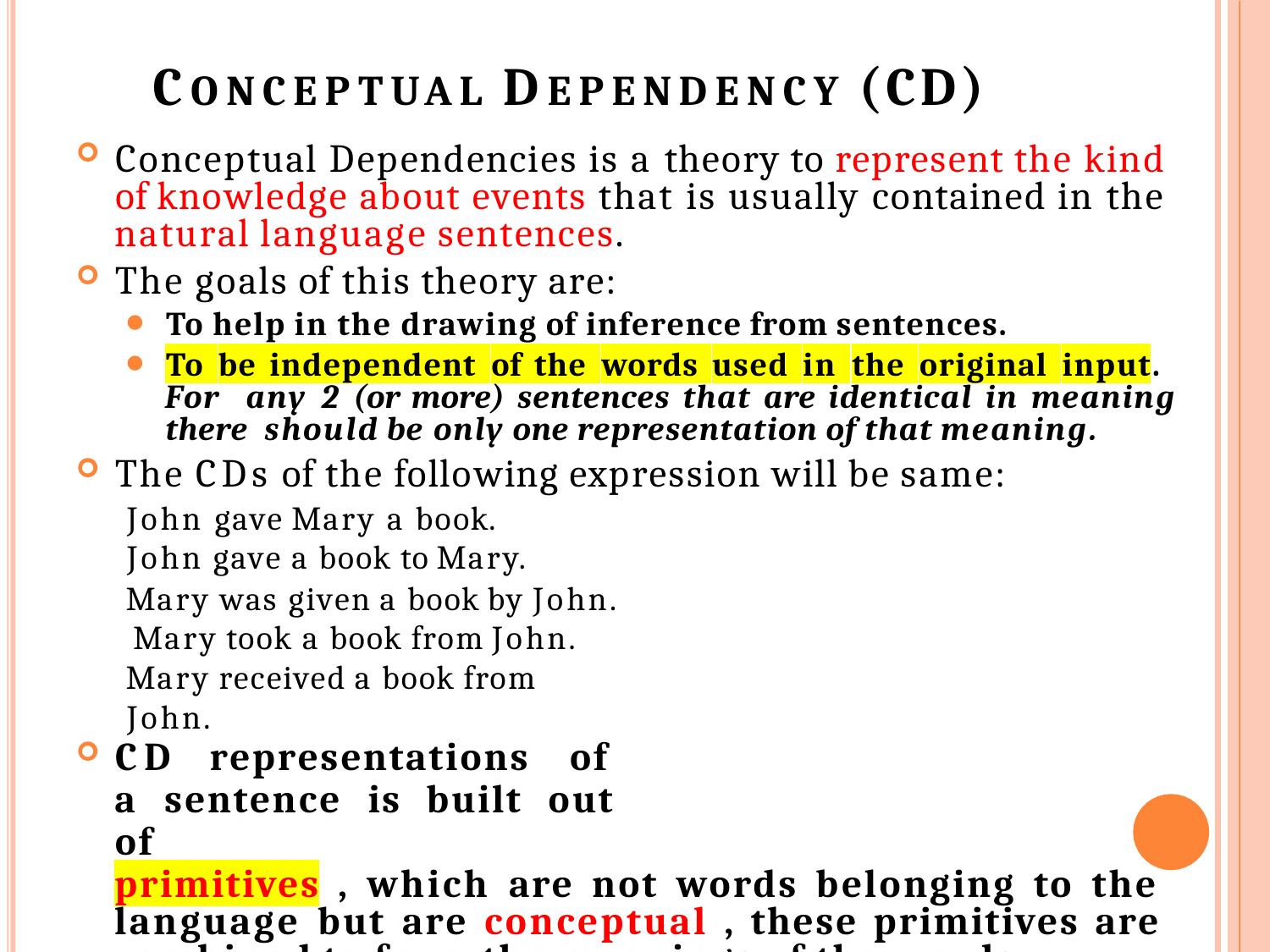

# CONCEPTUAL DEPENDENCY (CD)
Conceptual Dependencies is a theory to represent the kind  of knowledge about events that is usually contained in the  natural language sentences.
The goals of this theory are:
To help in the drawing of inference from sentences.
To be independent of the words used in the original input.  For  any 2 (or more) sentences that are identical in meaning there  should be only one representation of that meaning.
The CDs of the following expression will be same:
John gave Mary a book.  John gave a book to Mary.
Mary was given a book by John.  Mary took a book from John.
Mary received a book from John.
CD representations  of  a  sentence  is  built  out  of
primitives , which are not words belonging to the  language but are conceptual , these primitives are  combined to form the meanings of the words.